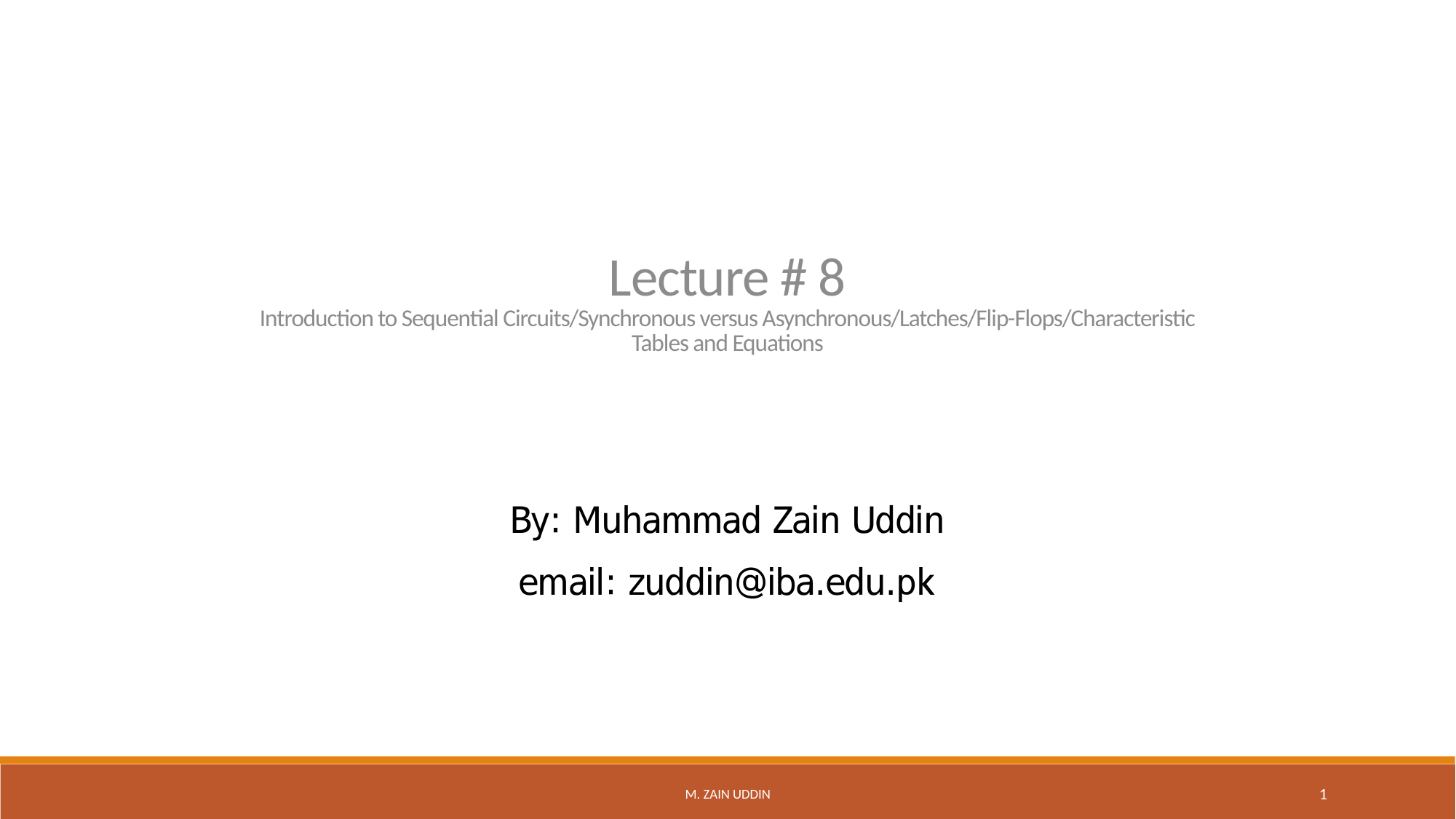

Lecture # 8
Introduction to Sequential Circuits/Synchronous versus Asynchronous/Latches/Flip-Flops/Characteristic Tables and Equations
By: Muhammad Zain Uddin
email: zuddin@iba.edu.pk

M. Zain Uddin
1